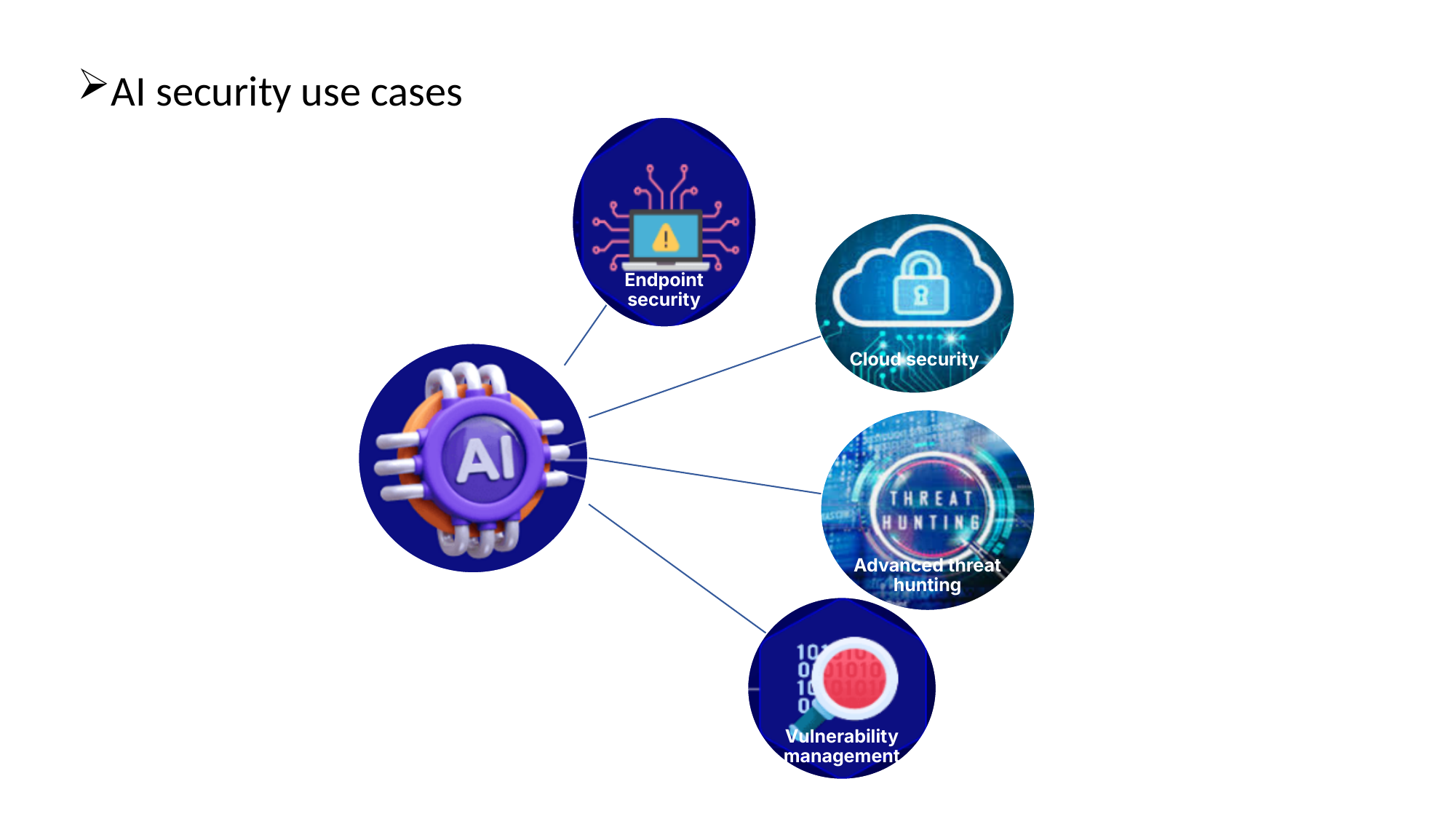

# AI security use cases
Endpoint security

Cloud security

Advanced threat hunting
Vulnerability management